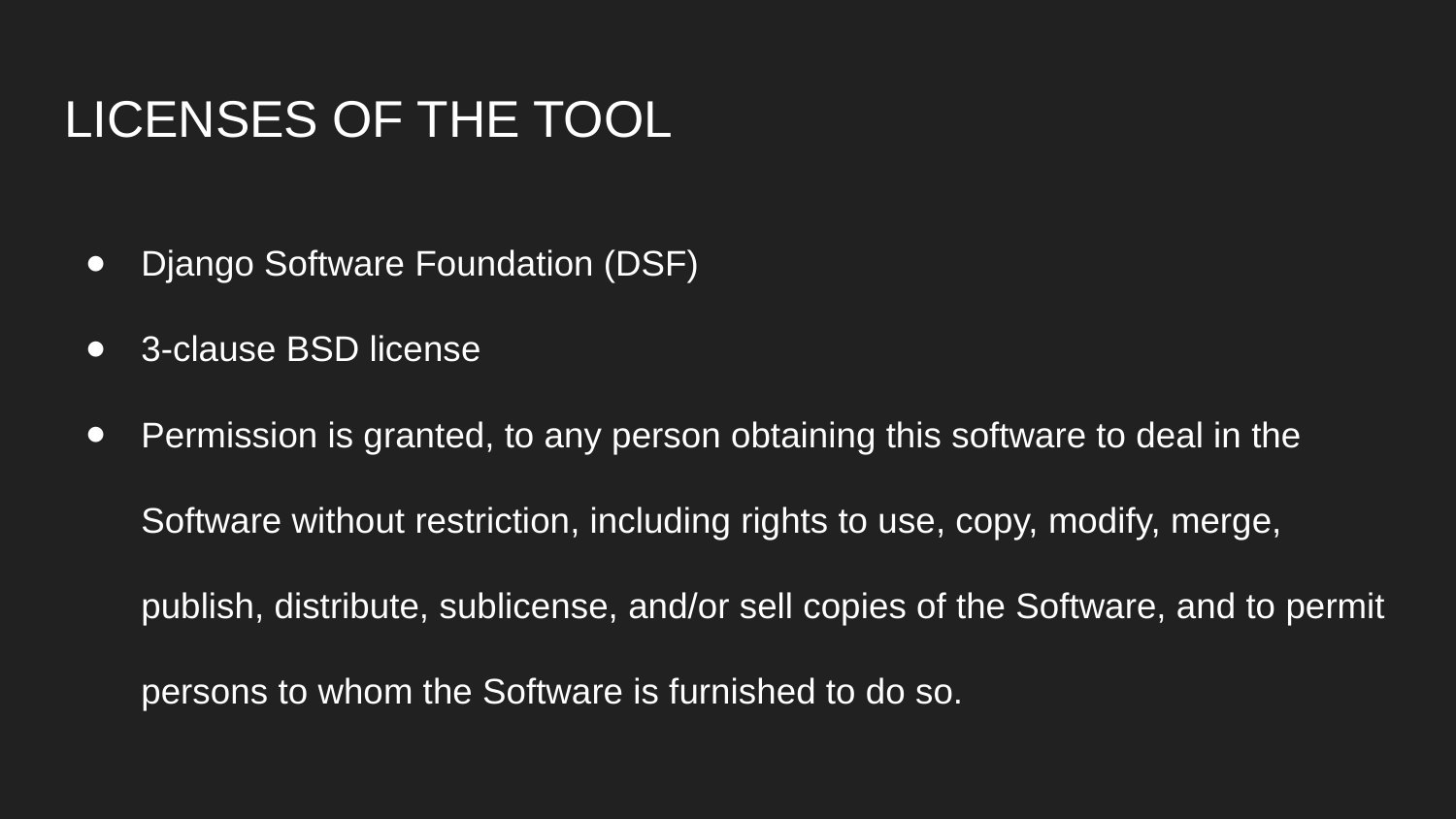

# LICENSES OF THE TOOL
Django Software Foundation (DSF)
3-clause BSD license
Permission is granted, to any person obtaining this software to deal in the Software without restriction, including rights to use, copy, modify, merge, publish, distribute, sublicense, and/or sell copies of the Software, and to permit persons to whom the Software is furnished to do so.